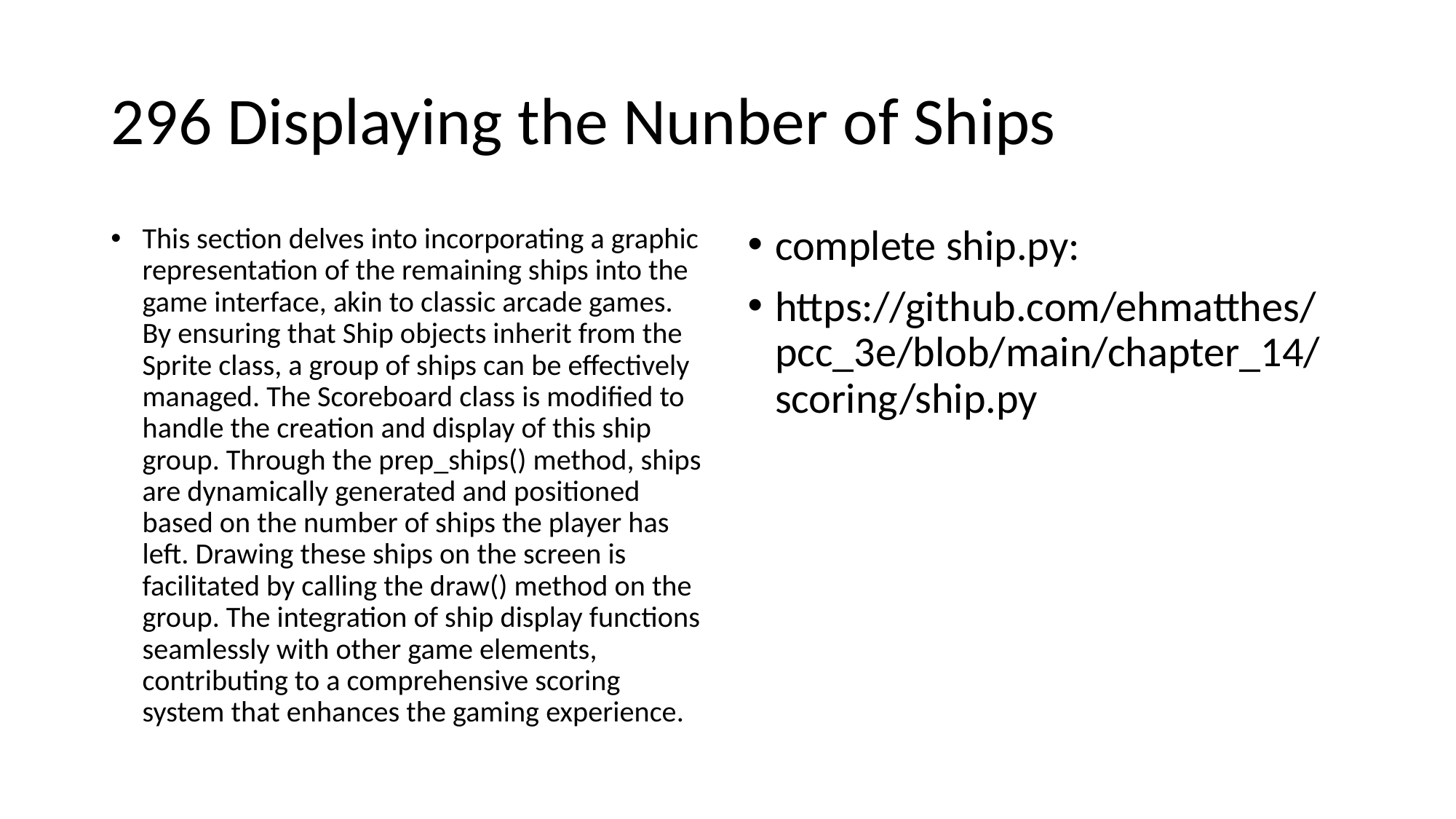

# 296 Displaying the Nunber of Ships
This section delves into incorporating a graphic representation of the remaining ships into the game interface, akin to classic arcade games. By ensuring that Ship objects inherit from the Sprite class, a group of ships can be effectively managed. The Scoreboard class is modified to handle the creation and display of this ship group. Through the prep_ships() method, ships are dynamically generated and positioned based on the number of ships the player has left. Drawing these ships on the screen is facilitated by calling the draw() method on the group. The integration of ship display functions seamlessly with other game elements, contributing to a comprehensive scoring system that enhances the gaming experience.
complete ship.py:
https://github.com/ehmatthes/pcc_3e/blob/main/chapter_14/scoring/ship.py